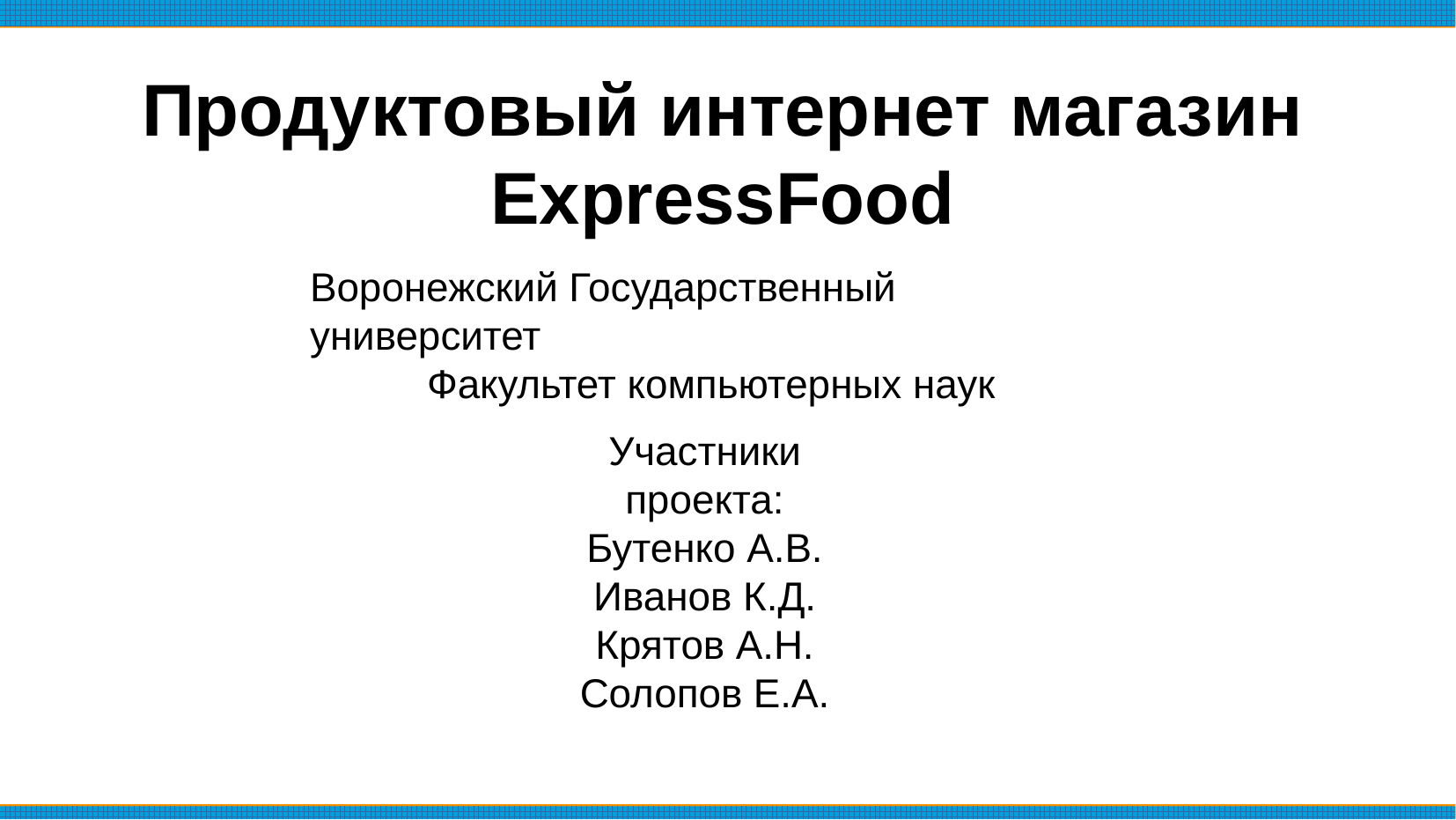

# Продуктовый интернет магазин ExpressFood
Воронежский Государственный университет
Факультет компьютерных наук
Участники проекта:
Бутенко А.В.
Иванов К.Д.
Крятов А.Н.
Солопов Е.А.